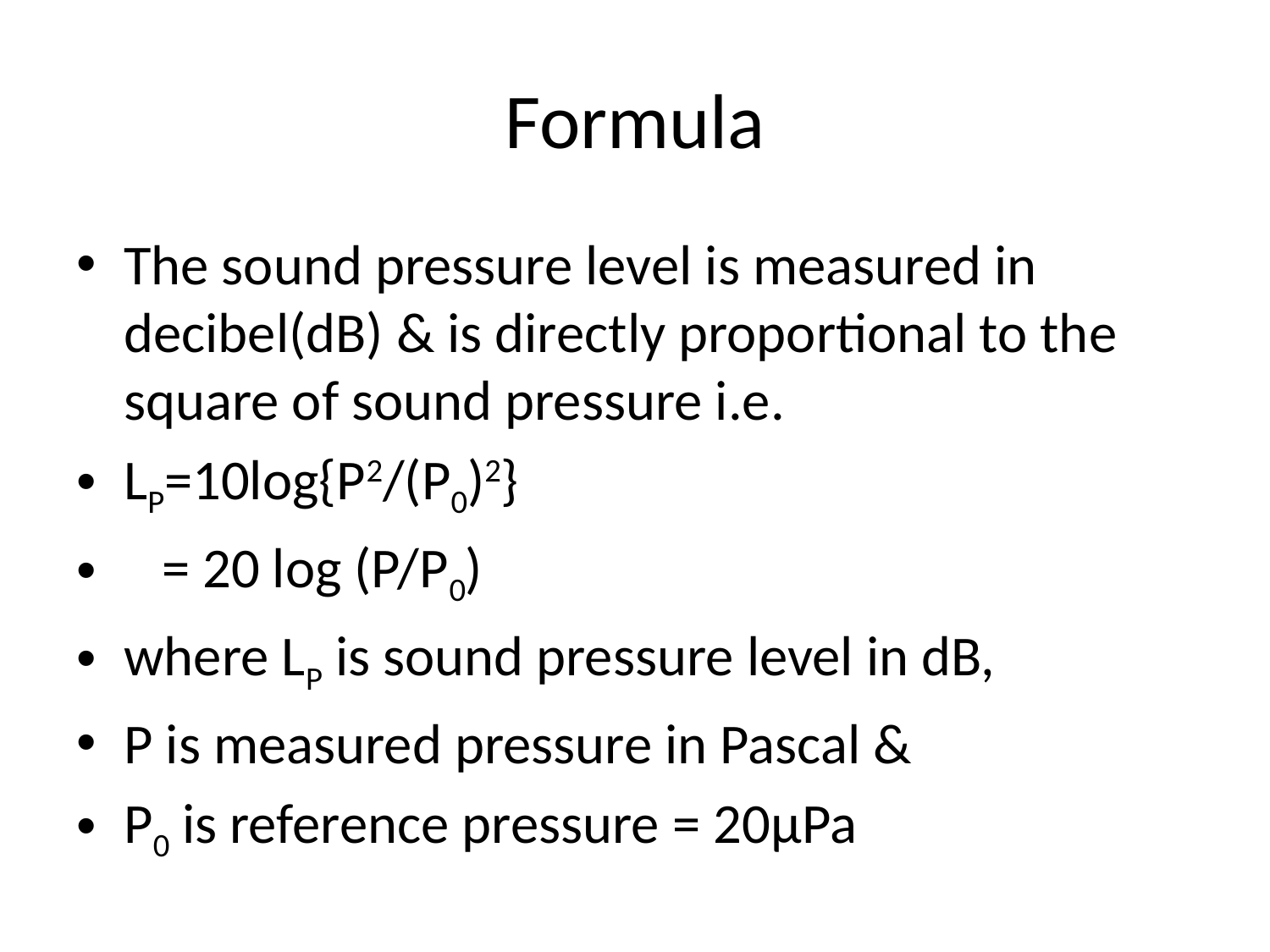

# Formula
The sound pressure level is measured in decibel(dB) & is directly proportional to the square of sound pressure i.e.
LP=10log{P2/(P0)2}
   = 20 log (P/P0)
where LP is sound pressure level in dB,
P is measured pressure in Pascal &
P0 is reference pressure = 20μPa